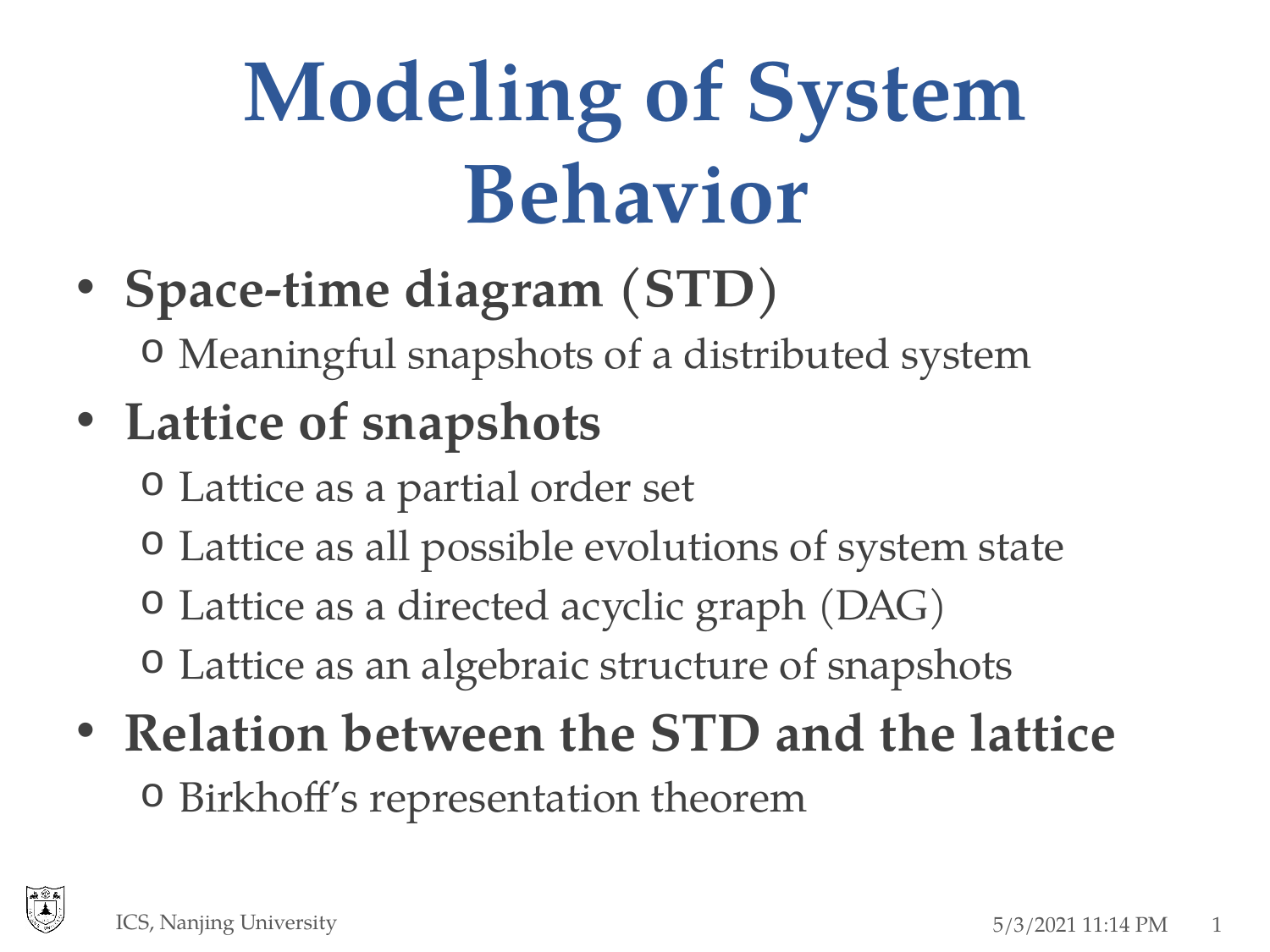

# Modeling of System Behavior
Space-time diagram (STD)
Meaningful snapshots of a distributed system
Lattice of snapshots
Lattice as a partial order set
Lattice as all possible evolutions of system state
Lattice as a directed acyclic graph (DAG)
Lattice as an algebraic structure of snapshots
Relation between the STD and the lattice
Birkhoff’s representation theorem
ICS, Nanjing University
5/3/2021 11:14 PM
1